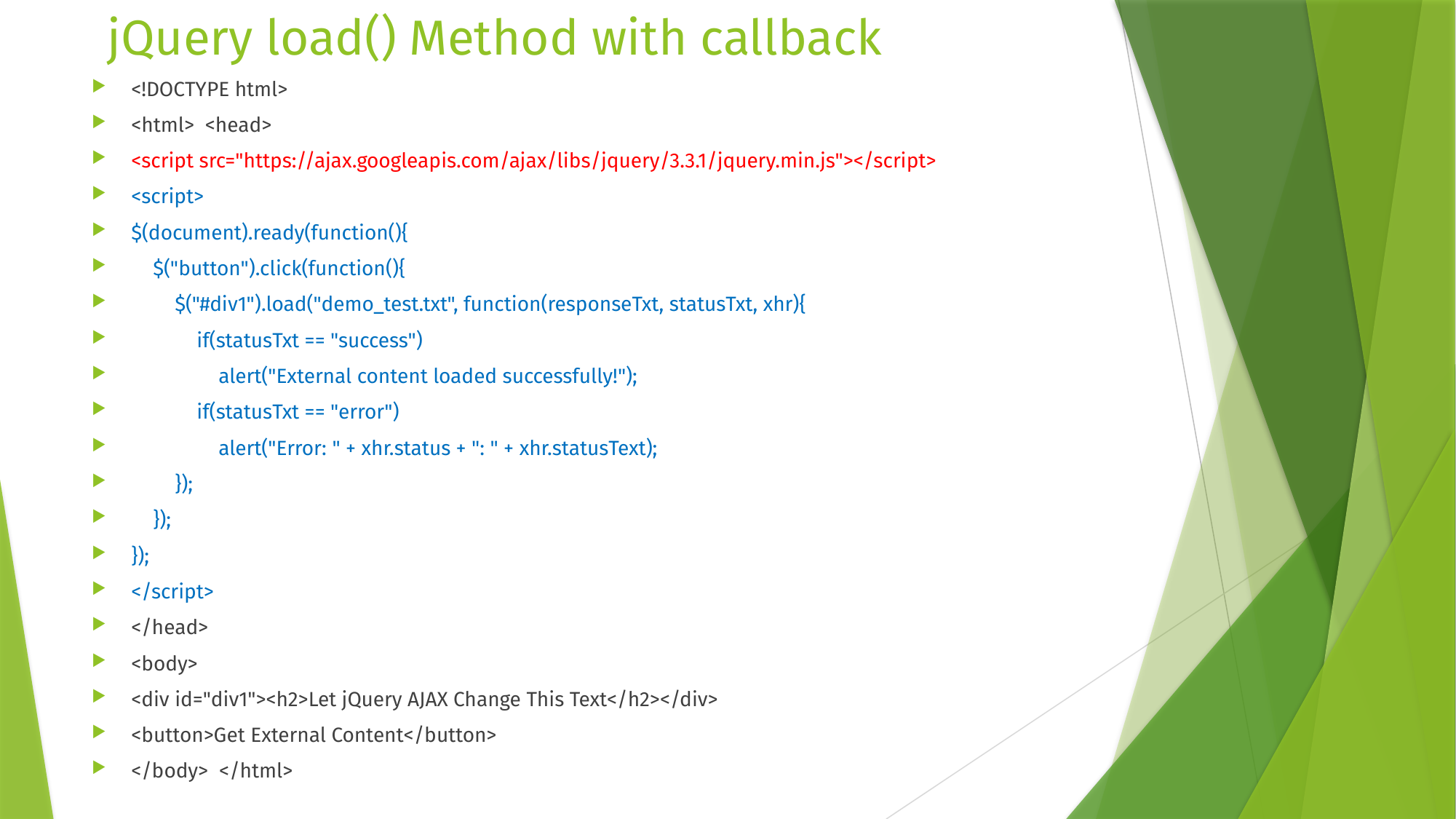

# jQuery load() Method with callback
<!DOCTYPE html>
<html>  <head>
<script src="https://ajax.googleapis.com/ajax/libs/jquery/3.3.1/jquery.min.js"></script>
<script>
$(document).ready(function(){
    $("button").click(function(){
        $("#div1").load("demo_test.txt", function(responseTxt, statusTxt, xhr){
            if(statusTxt == "success")
                alert("External content loaded successfully!");
            if(statusTxt == "error")
                alert("Error: " + xhr.status + ": " + xhr.statusText);
        });
    });
});
</script>
</head>
<body>
<div id="div1"><h2>Let jQuery AJAX Change This Text</h2></div>
<button>Get External Content</button>
</body>  </html>